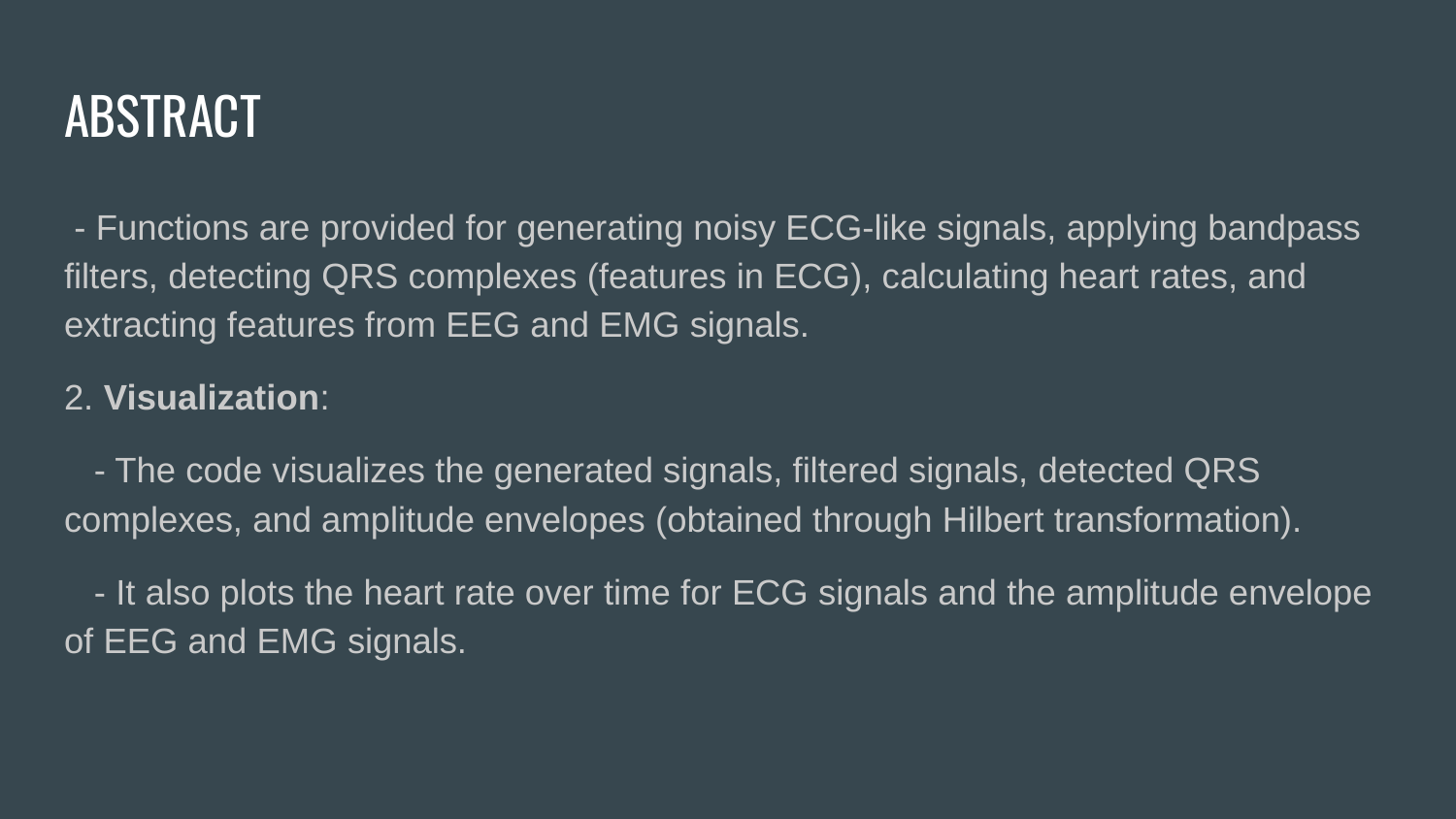

# ABSTRACT
 - Functions are provided for generating noisy ECG-like signals, applying bandpass filters, detecting QRS complexes (features in ECG), calculating heart rates, and extracting features from EEG and EMG signals.
2. Visualization:
   - The code visualizes the generated signals, filtered signals, detected QRS complexes, and amplitude envelopes (obtained through Hilbert transformation).
   - It also plots the heart rate over time for ECG signals and the amplitude envelope of EEG and EMG signals.